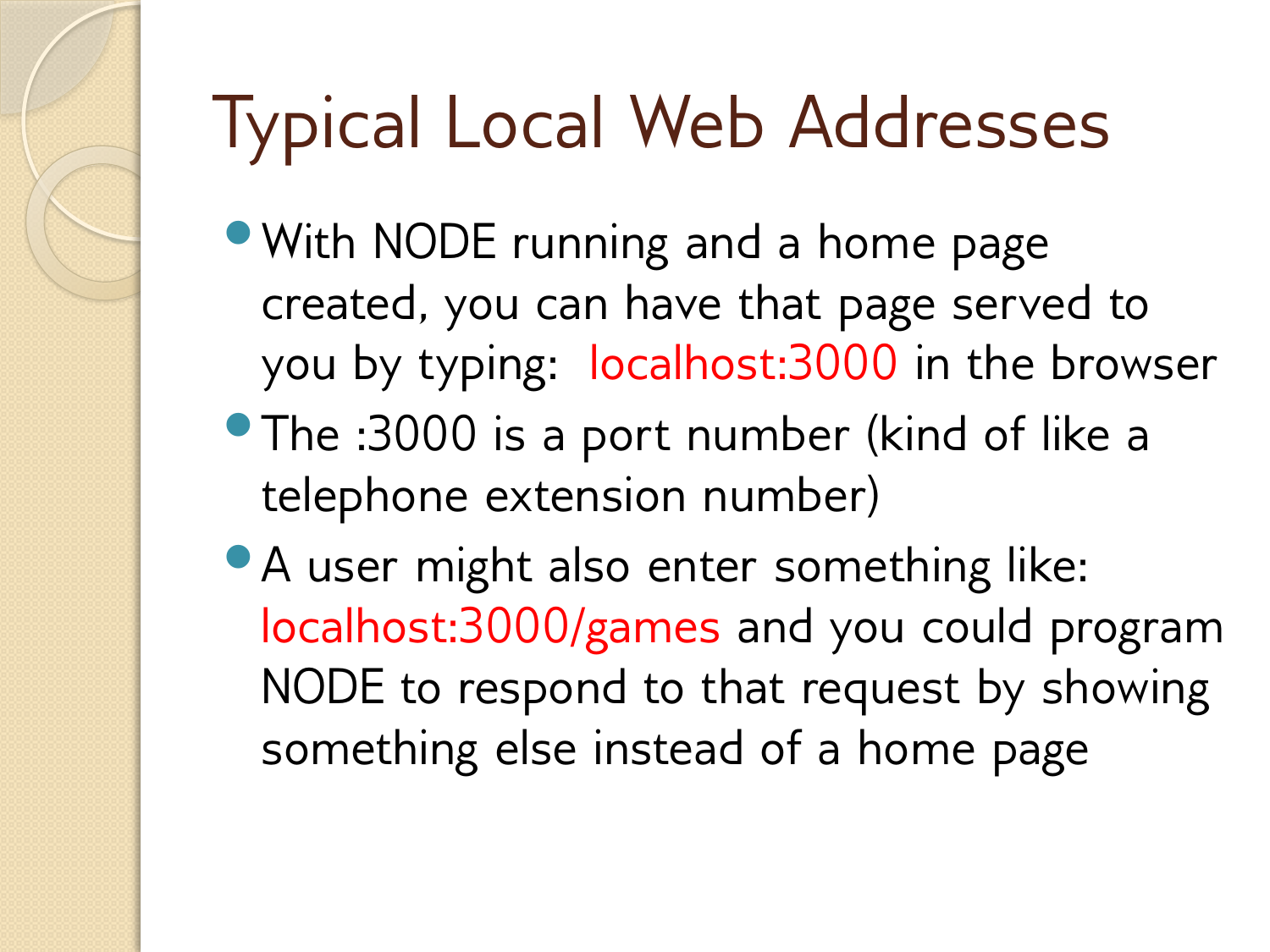

# Typical Local Web Addresses
With NODE running and a home page created, you can have that page served to you by typing:  localhost:3000 in the browser
The :3000 is a port number (kind of like a telephone extension number)
A user might also enter something like:  localhost:3000/games and you could program NODE to respond to that request by showing something else instead of a home page